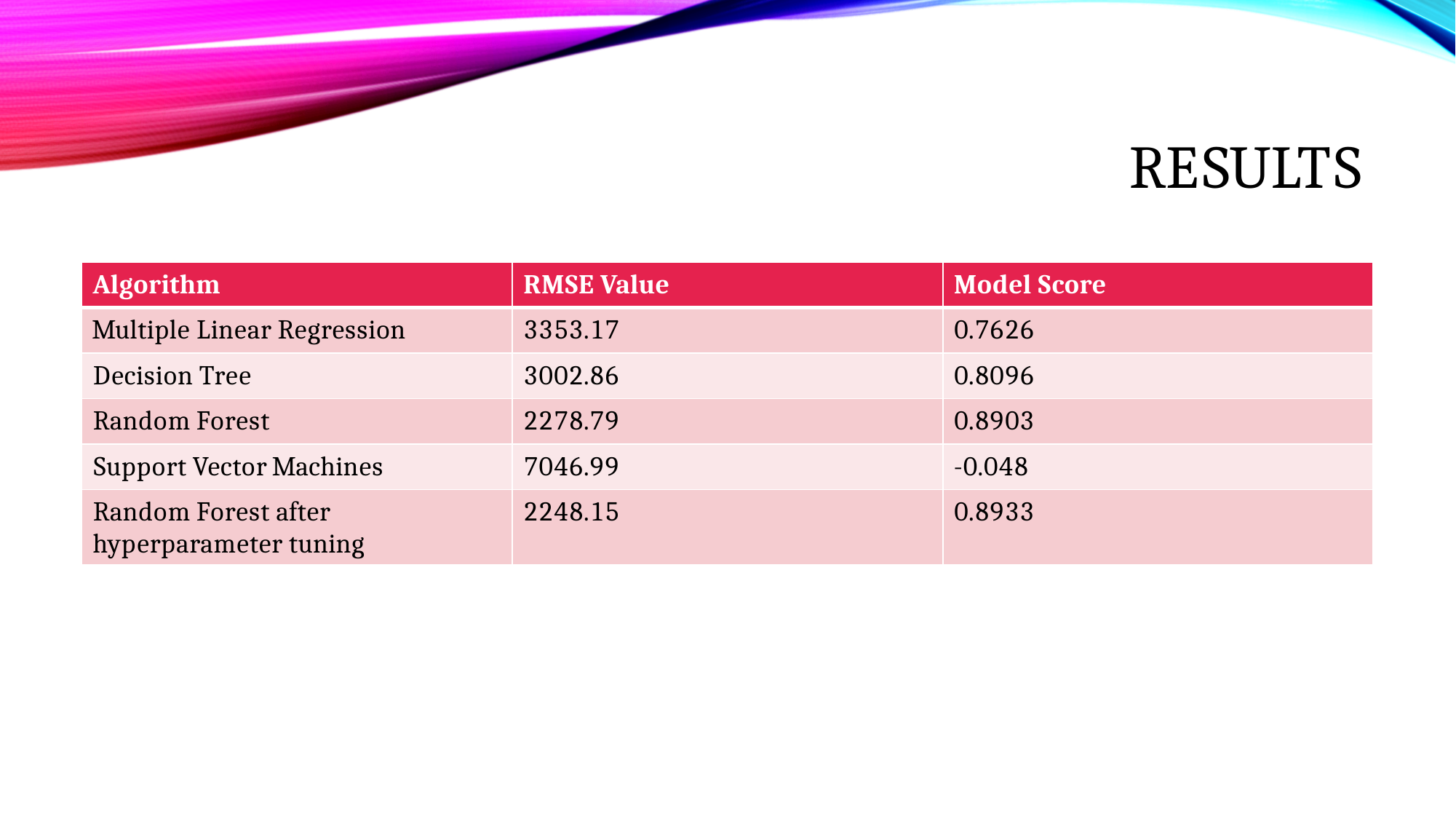

# RESULTS
| Algorithm | RMSE Value | Model Score |
| --- | --- | --- |
| Multiple Linear Regression | 3353.17 | 0.7626 |
| Decision Tree | 3002.86 | 0.8096 |
| Random Forest | 2278.79 | 0.8903 |
| Support Vector Machines | 7046.99 | -0.048 |
| Random Forest after hyperparameter tuning | 2248.15 | 0.8933 |